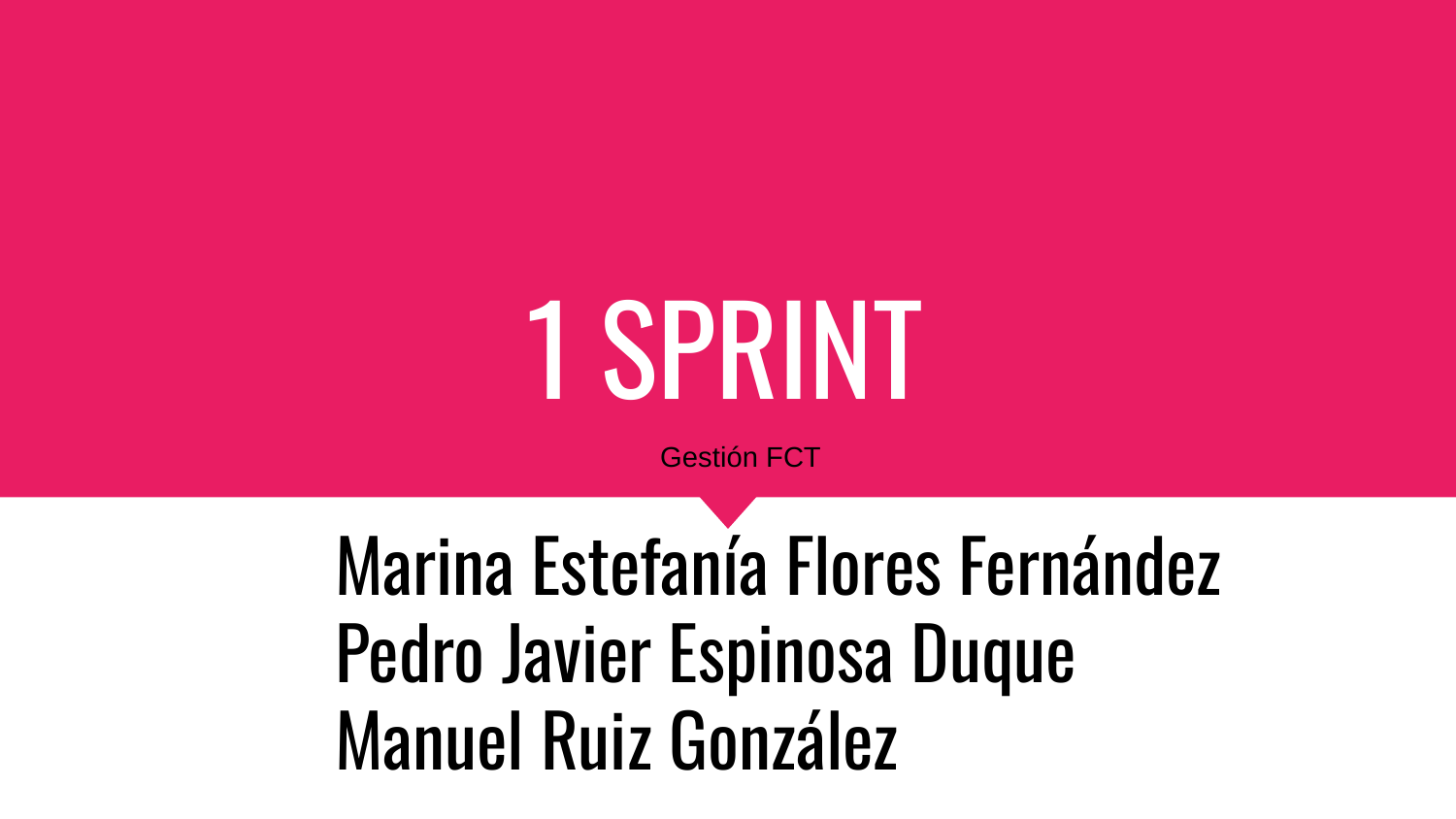

# 1 SPRINT
Gestión FCT
Marina Estefanía Flores Fernández
Pedro Javier Espinosa Duque
Manuel Ruiz González